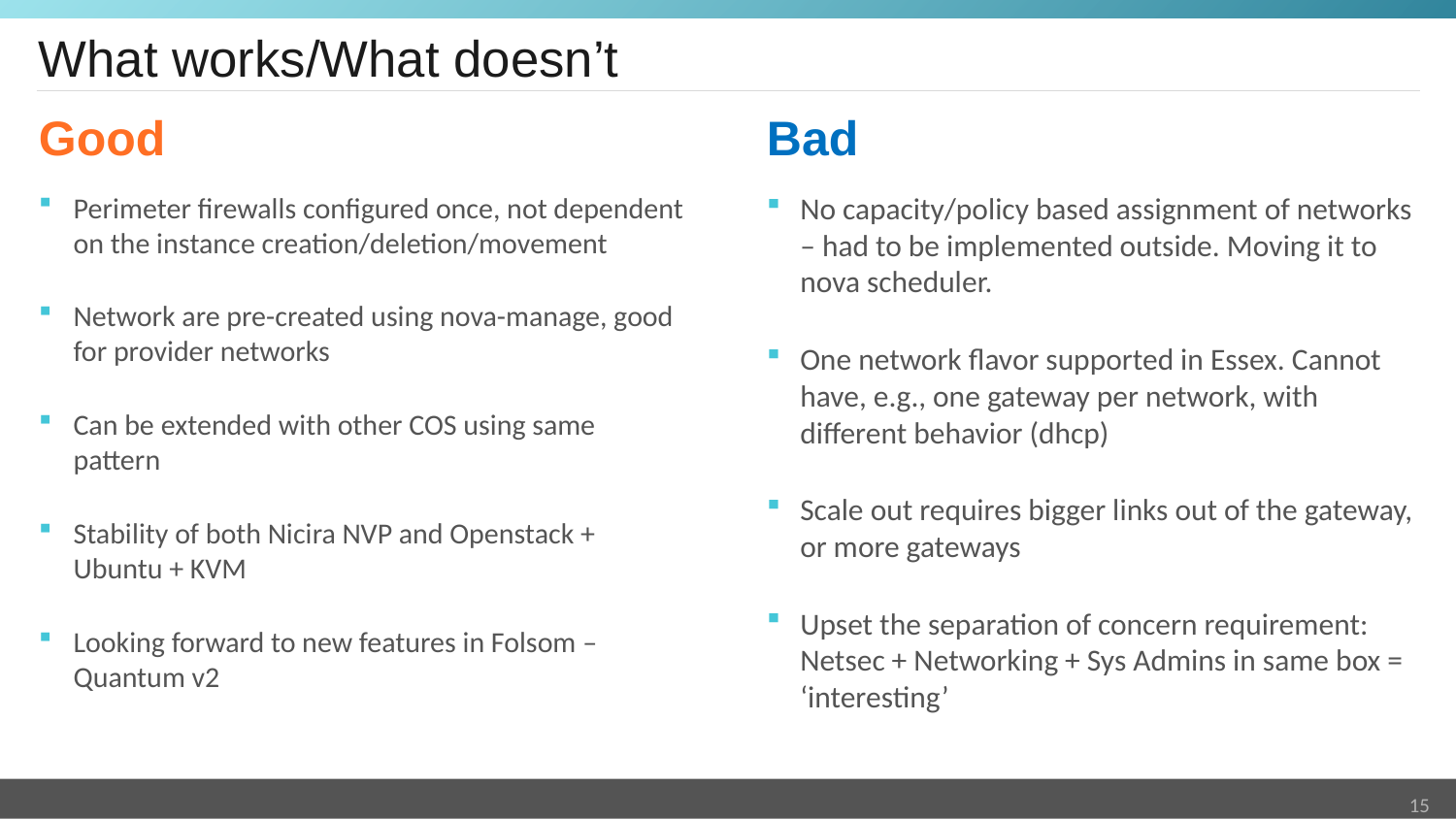

# What works/What doesn’t
Good
Bad
Perimeter firewalls configured once, not dependent on the instance creation/deletion/movement
Network are pre-created using nova-manage, good for provider networks
Can be extended with other COS using same pattern
Stability of both Nicira NVP and Openstack + Ubuntu + KVM
Looking forward to new features in Folsom – Quantum v2
No capacity/policy based assignment of networks – had to be implemented outside. Moving it to nova scheduler.
One network flavor supported in Essex. Cannot have, e.g., one gateway per network, with different behavior (dhcp)
Scale out requires bigger links out of the gateway, or more gateways
Upset the separation of concern requirement: Netsec + Networking + Sys Admins in same box =  ‘interesting’
15